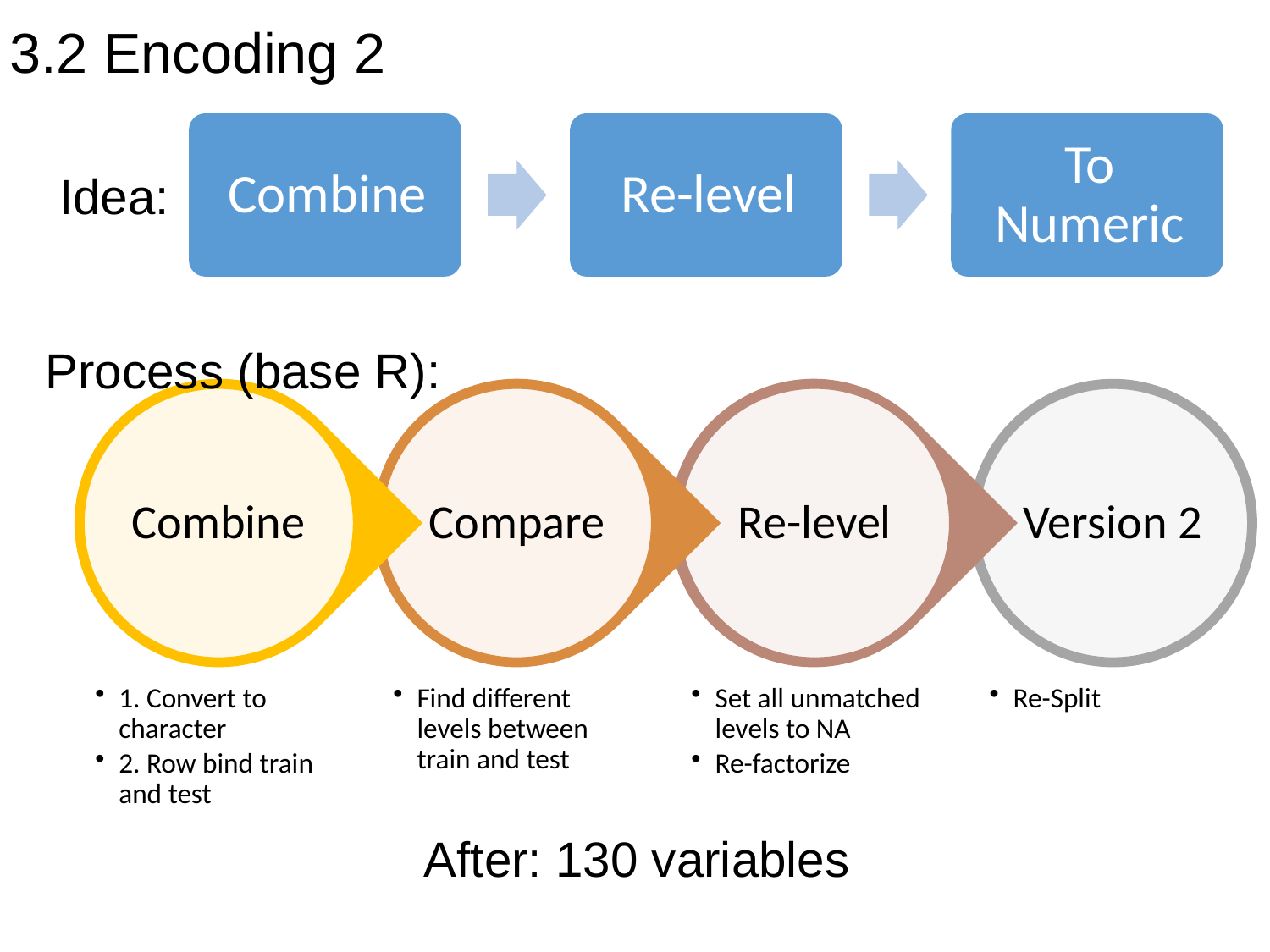

3.2 Encoding 2
Combine

Re-level

To Numeric
Idea:
Version 2
Re-Split
Re-level
Set all unmatched levels to NA
Re-factorize
Compare
Find different levels between train and test
Combine
1. Convert to character
2. Row bind train and test
Process (base R):
After: 130 variables